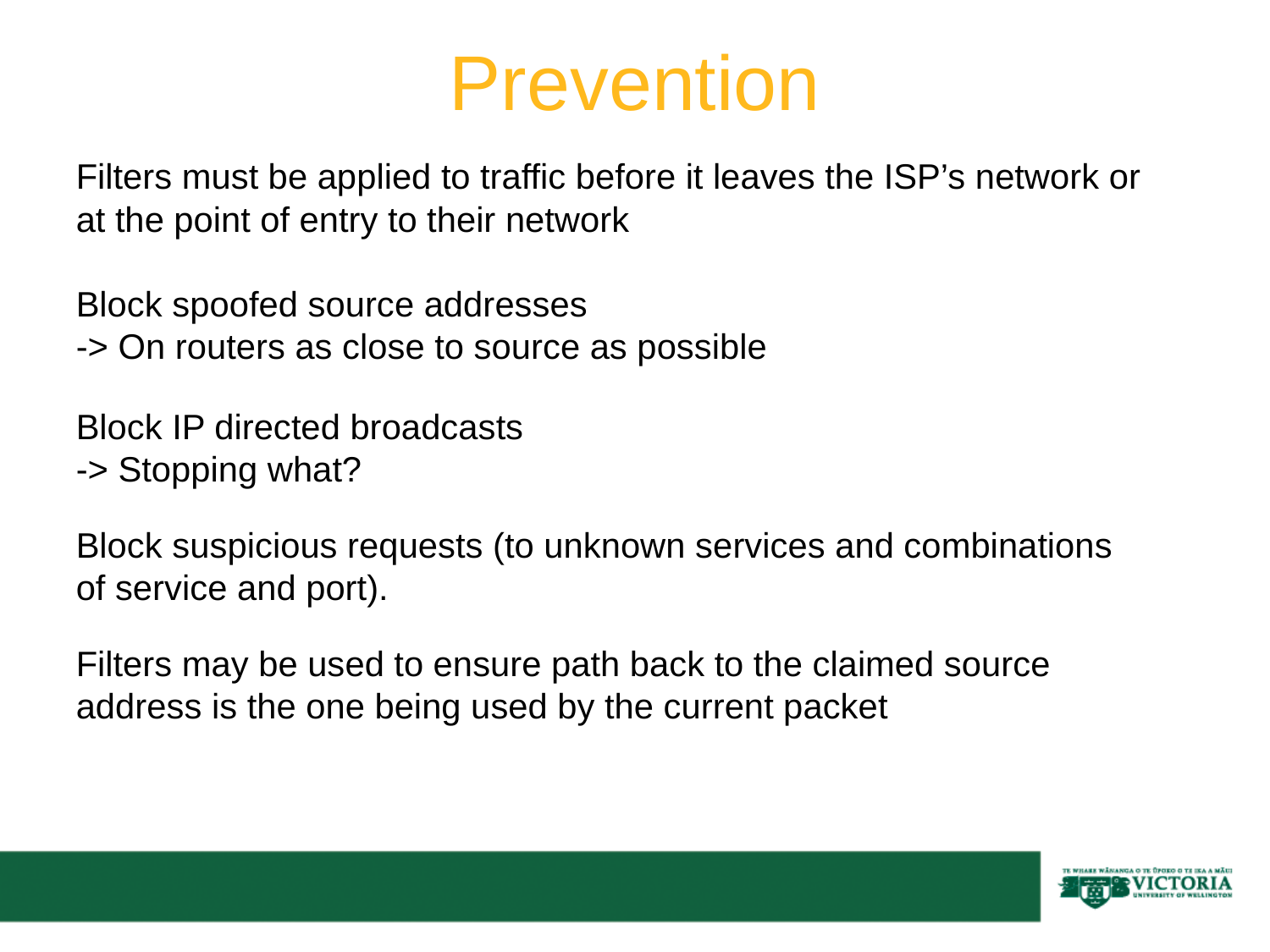

Prevention
Filters must be applied to traffic before it leaves the ISP’s network or at the point of entry to their network

Block spoofed source addresses
-> On routers as close to source as possible

Block IP directed broadcasts
-> Stopping what?

Block suspicious requests (to unknown services and combinations of service and port).

Filters may be used to ensure path back to the claimed source address is the one being used by the current packet